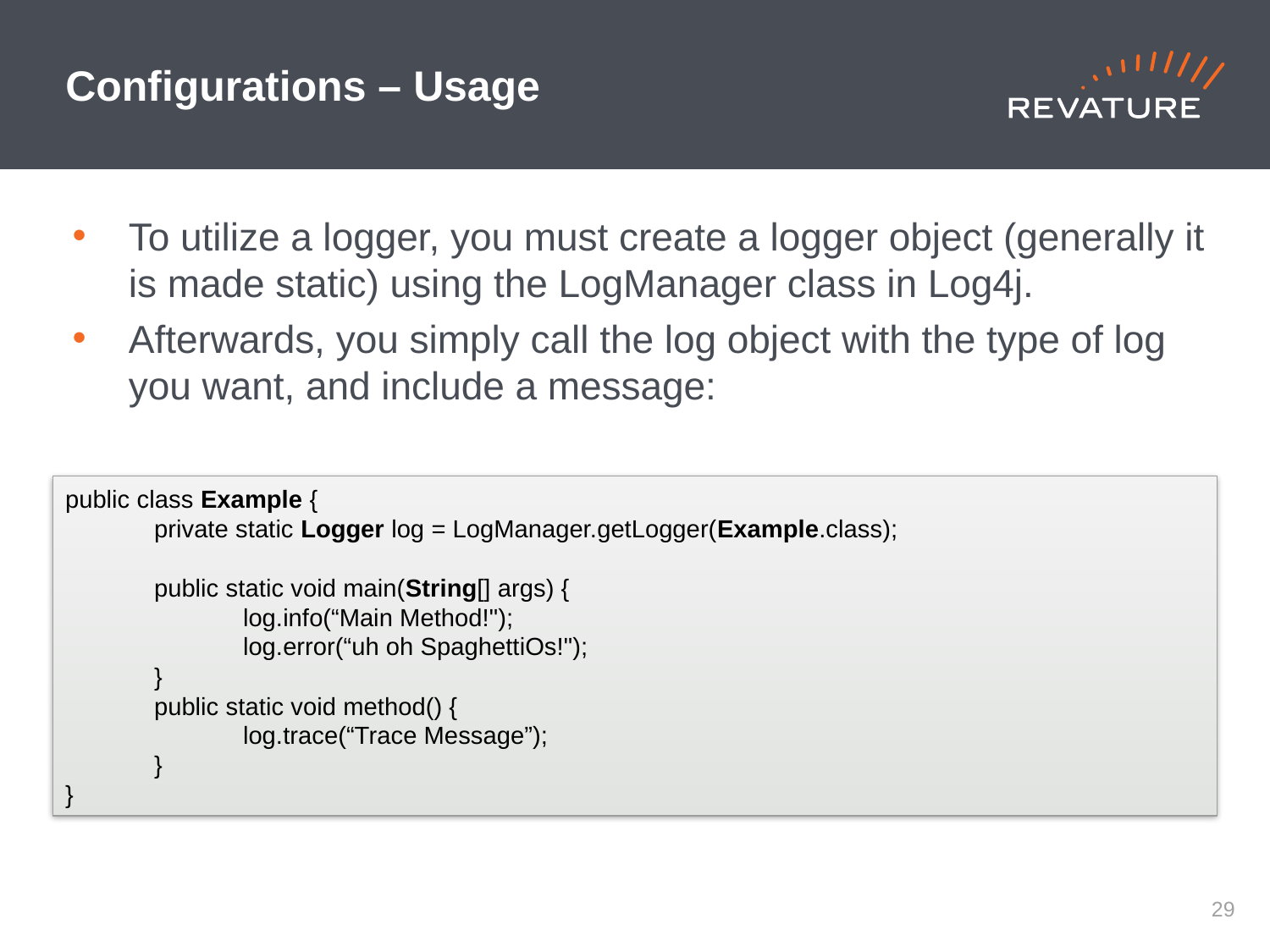

# Configurations – Usage
To utilize a logger, you must create a logger object (generally it is made static) using the LogManager class in Log4j.
Afterwards, you simply call the log object with the type of log you want, and include a message:
public class Example {
	private static Logger log = LogManager.getLogger(Example.class);

	public static void main(String[] args) {
		log.info(“Main Method!");
		log.error(“uh oh SpaghettiOs!");
	}
	public static void method() {
		log.trace(“Trace Message”);
	}
}
29